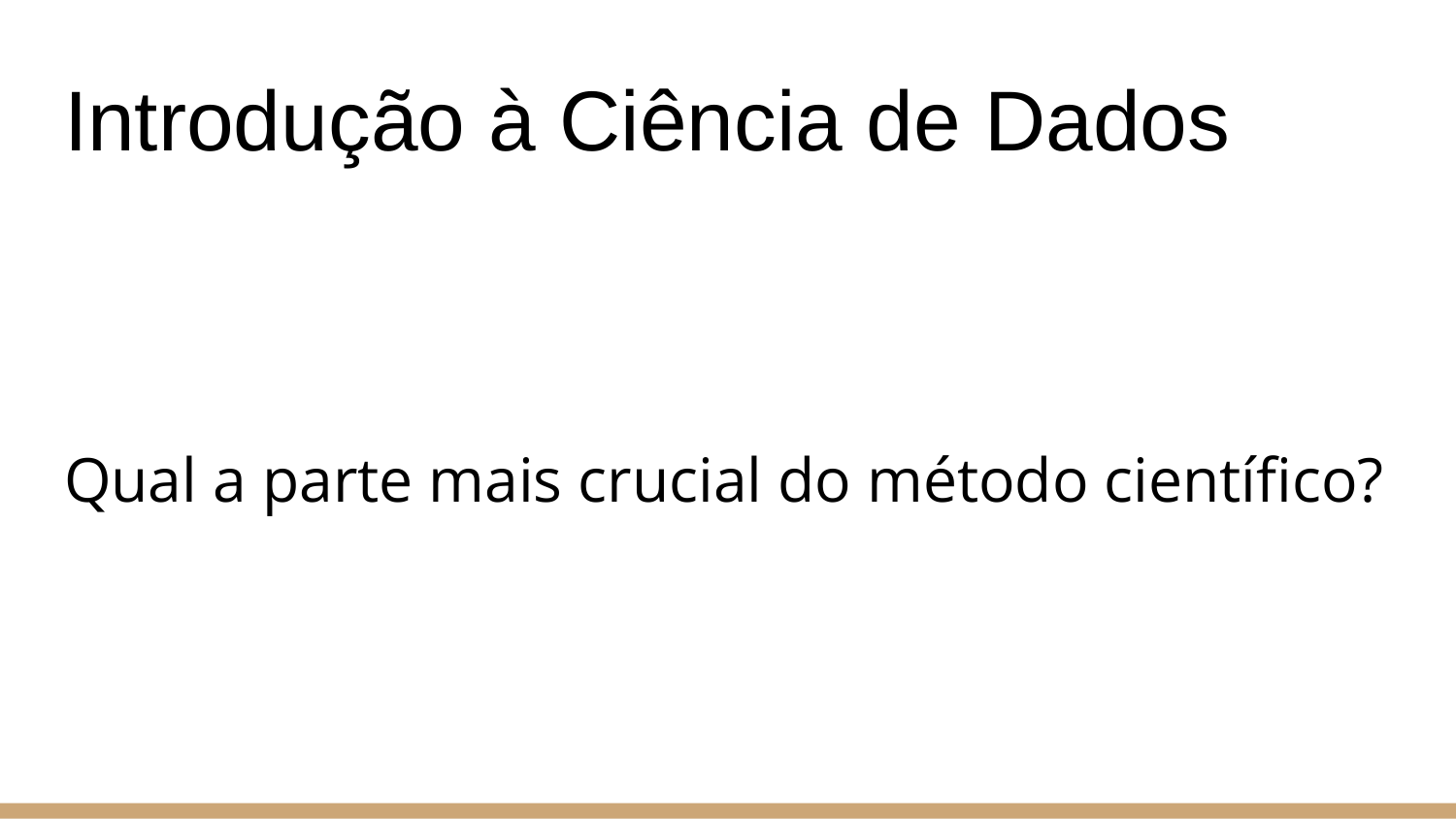

# Introdução à Ciência de Dados

Qual a parte mais crucial do método científico?